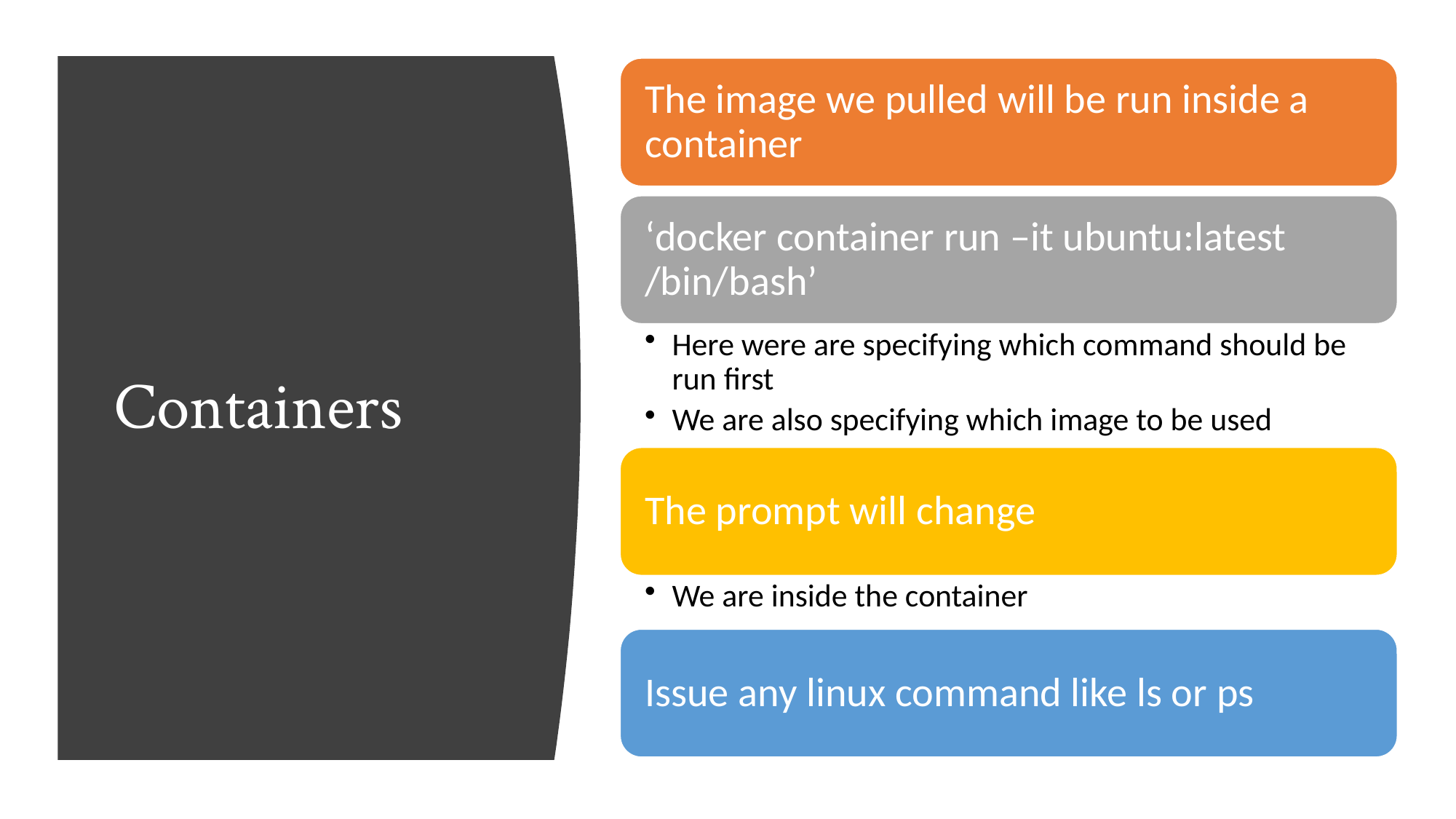

The image we pulled will be run inside a container
‘docker container run –it ubuntu:latest /bin/bash’
Here were are specifying which command should be run first
We are also specifying which image to be used
The prompt will change
We are inside the container
Issue any linux command like ls or ps

# Containers